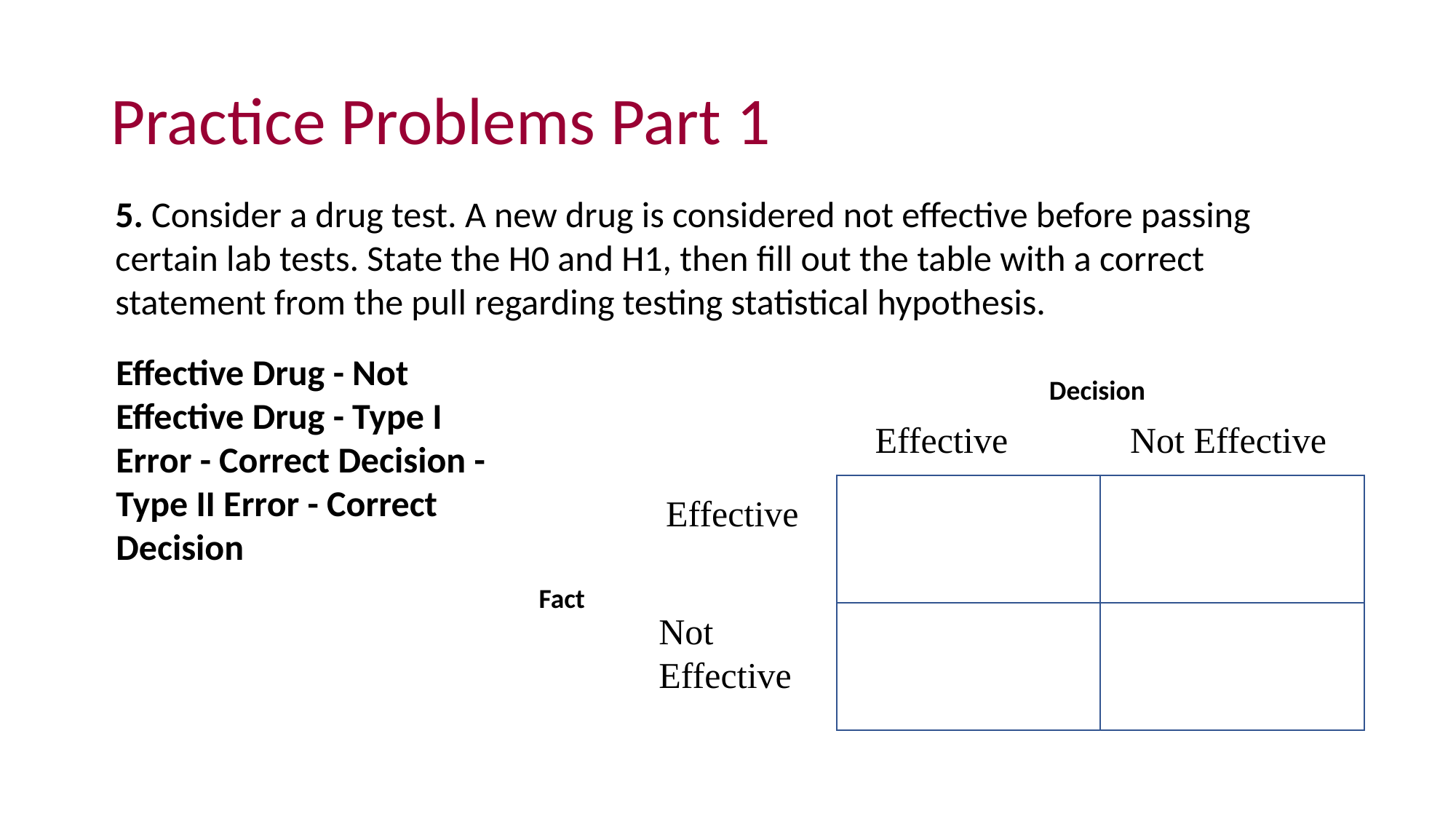

# Practice Problems Part 1
5. Consider a drug test. A new drug is considered not effective before passing certain lab tests. State the H0 and H1, then fill out the table with a correct statement from the pull regarding testing statistical hypothesis.
Effective Drug - Not Effective Drug - Type I Error - Correct Decision - Type II Error - Correct Decision
Decision
Effective
Not Effective

Effective
Fact
Not
Effective